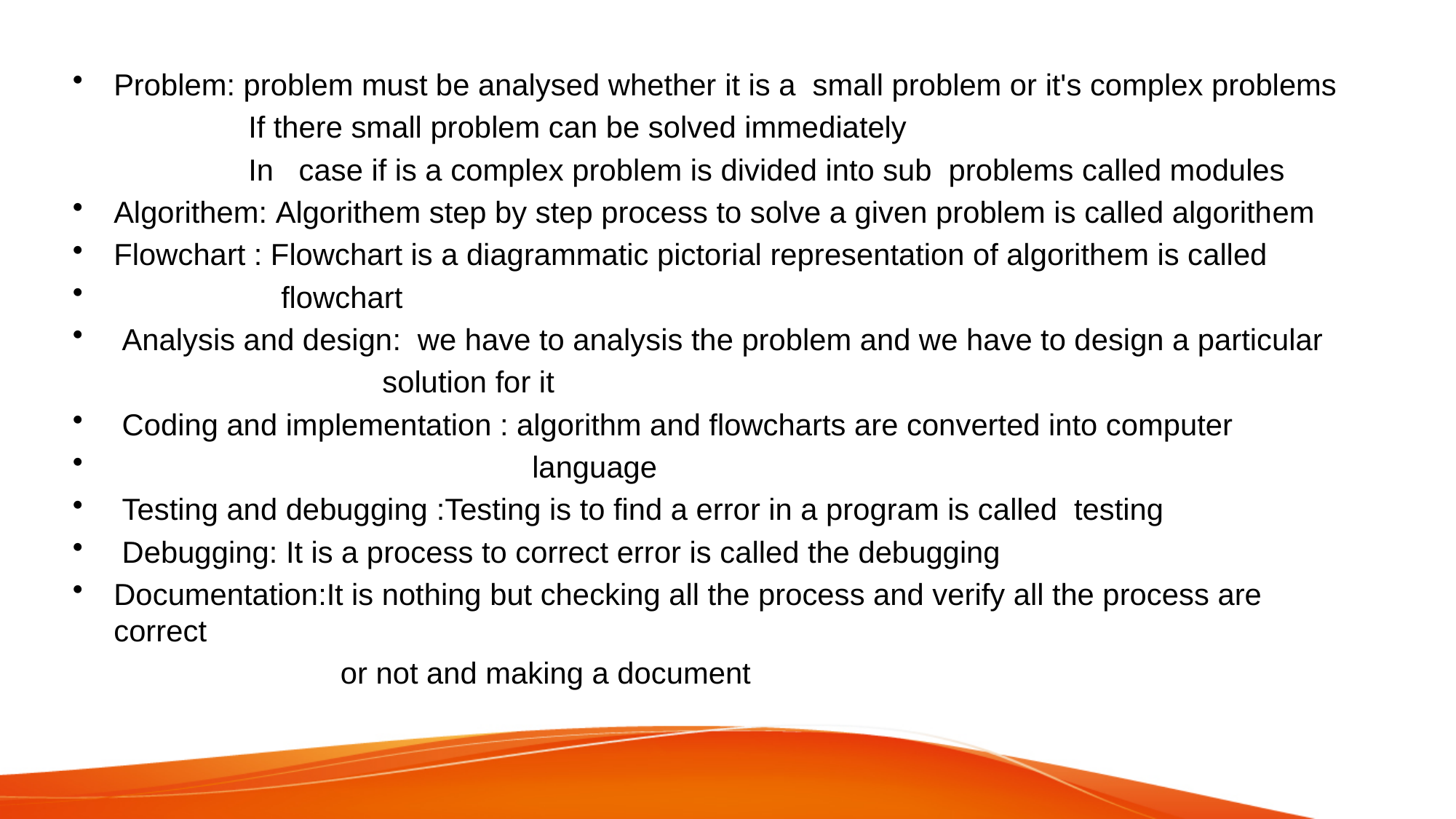

Problem: problem must be analysed whether it is a  small problem or it's complex problems
                     If there small problem can be solved immediately
                     In   case if is a complex problem is divided into sub  problems called modules
Algorithem: Algorithem step by step process to solve a given problem is called algorithem
Flowchart : Flowchart is a diagrammatic pictorial representation of algorithem is called
                    flowchart
 Analysis and design:  we have to analysis the problem and we have to design a particular
                                     solution for it
 Coding and implementation : algorithm and flowcharts are converted into computer
                                                  language
 Testing and debugging :Testing is to find a error in a program is called  testing
 Debugging: It is a process to correct error is called the debugging
Documentation:It is nothing but checking all the process and verify all the process are correct
                                or not and making a document